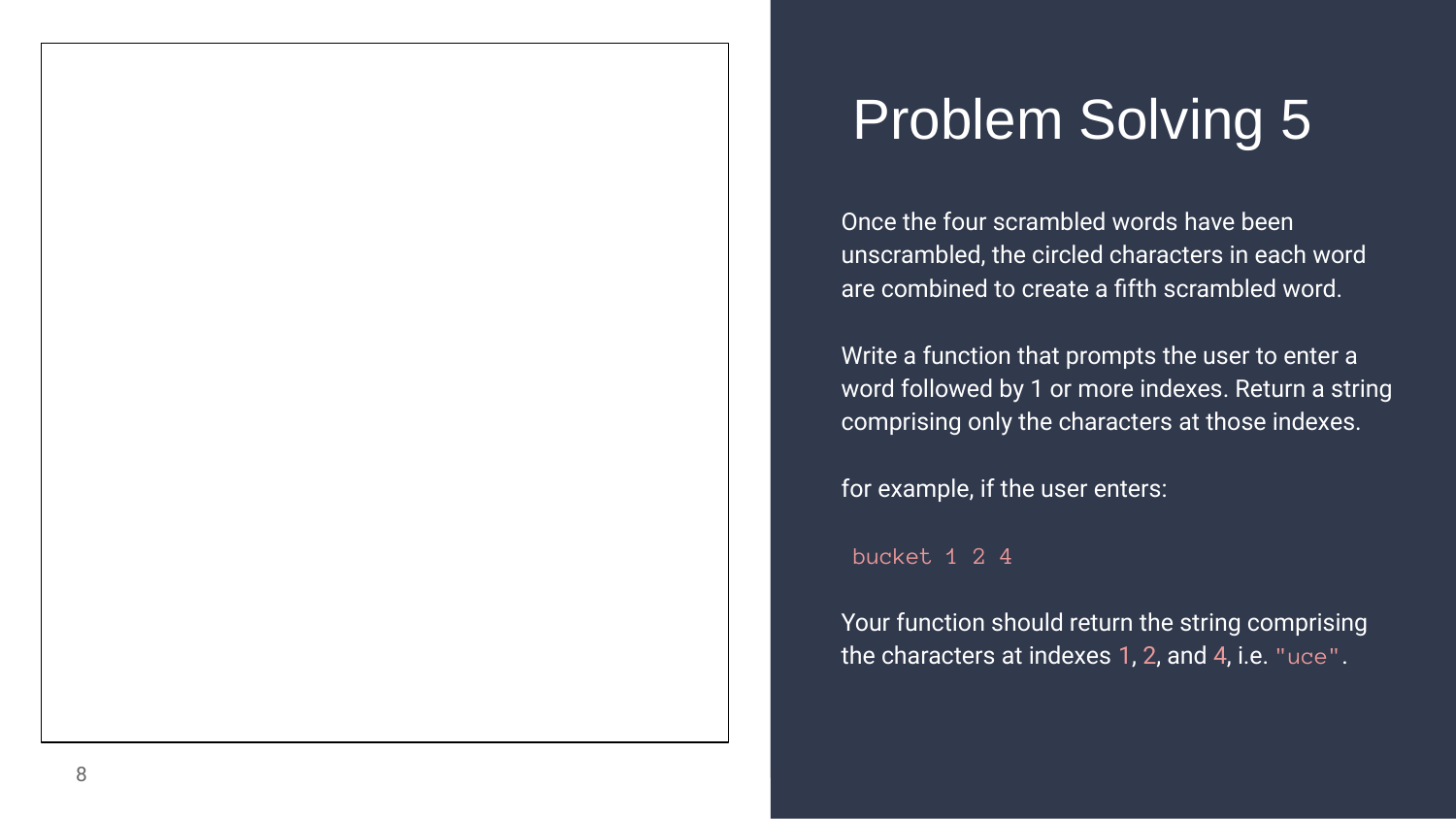

# Problem Solving 5
Once the four scrambled words have been unscrambled, the circled characters in each word are combined to create a fifth scrambled word.

Write a function that prompts the user to enter a word followed by 1 or more indexes. Return a string comprising only the characters at those indexes.

for example, if the user enters:

  bucket 1 2 4

Your function should return the string comprising the characters at indexes 1, 2, and 4, i.e. "uce".
8